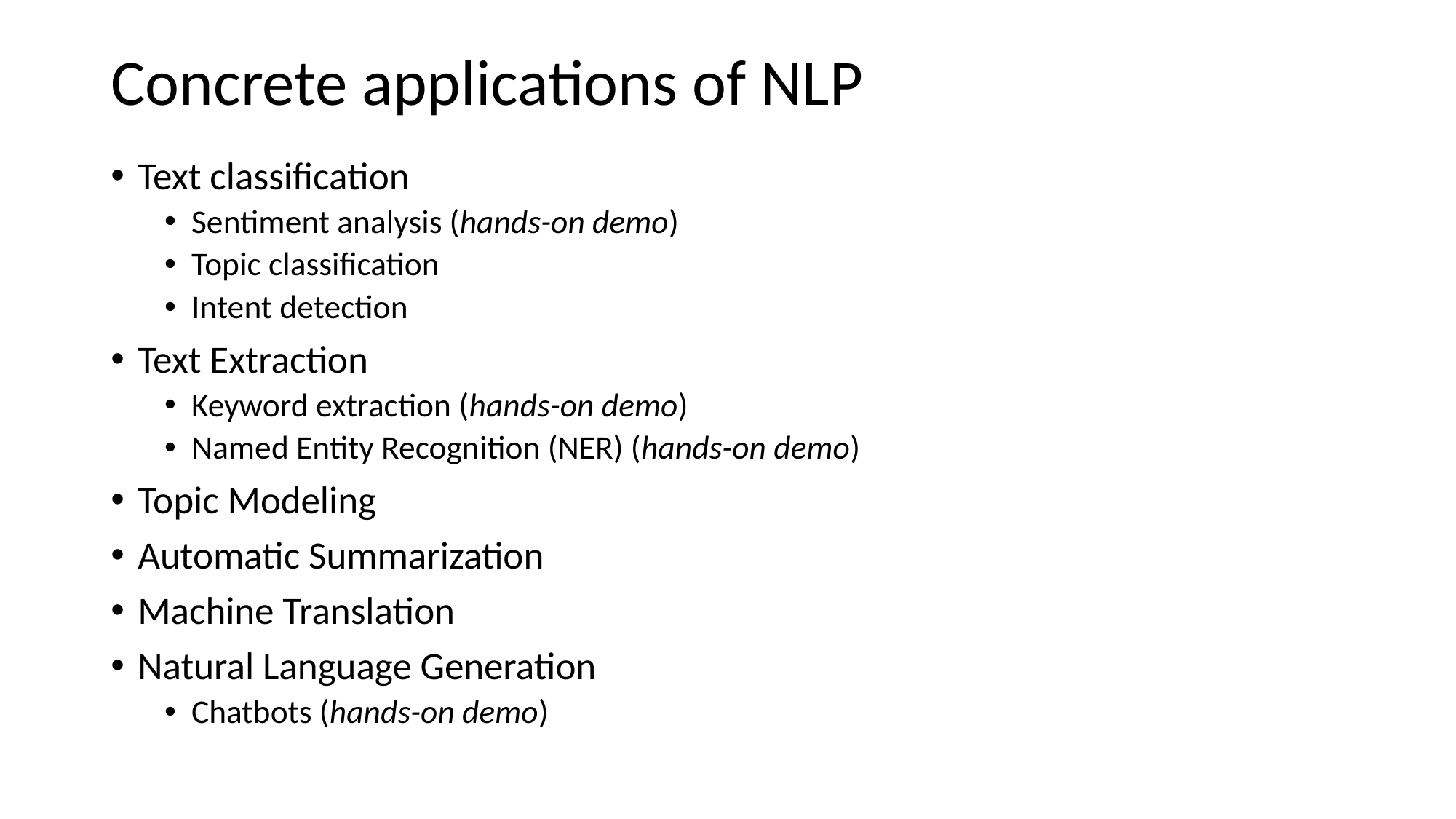

# Concrete applications of NLP
Text classification
Sentiment analysis (hands-on demo)
Topic classification
Intent detection
Text Extraction
Keyword extraction (hands-on demo)
Named Entity Recognition (NER) (hands-on demo)
Topic Modeling
Automatic Summarization
Machine Translation
Natural Language Generation
Chatbots (hands-on demo)